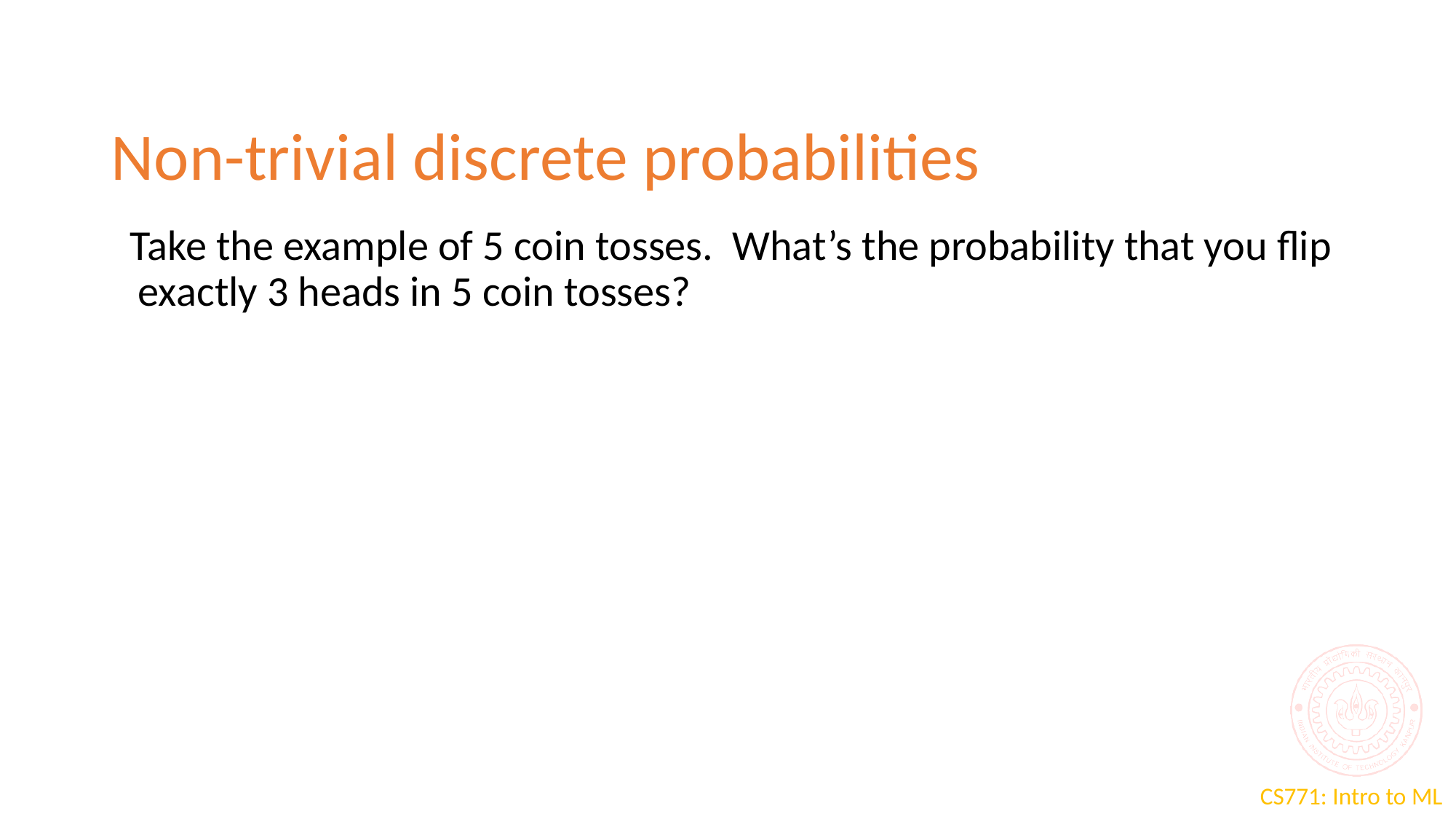

# Non-trivial discrete probabilities
  Take the example of 5 coin tosses.  What’s the probability that you flip exactly 3 heads in 5 coin tosses?